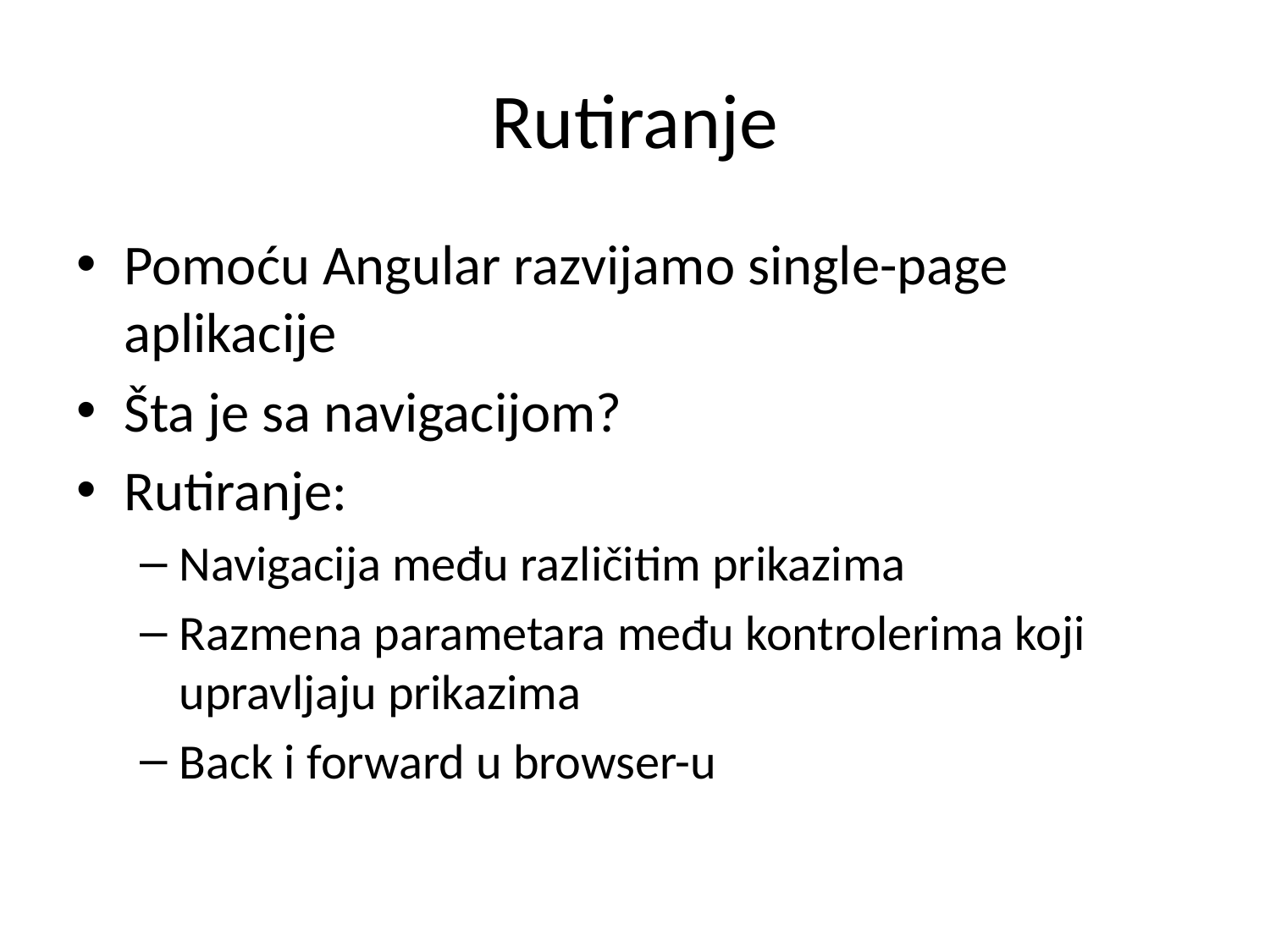

# Rutiranje
Pomoću Angular razvijamo single-page aplikacije
Šta je sa navigacijom?
Rutiranje:
Navigacija među različitim prikazima
Razmena parametara među kontrolerima koji upravljaju prikazima
Back i forward u browser-u